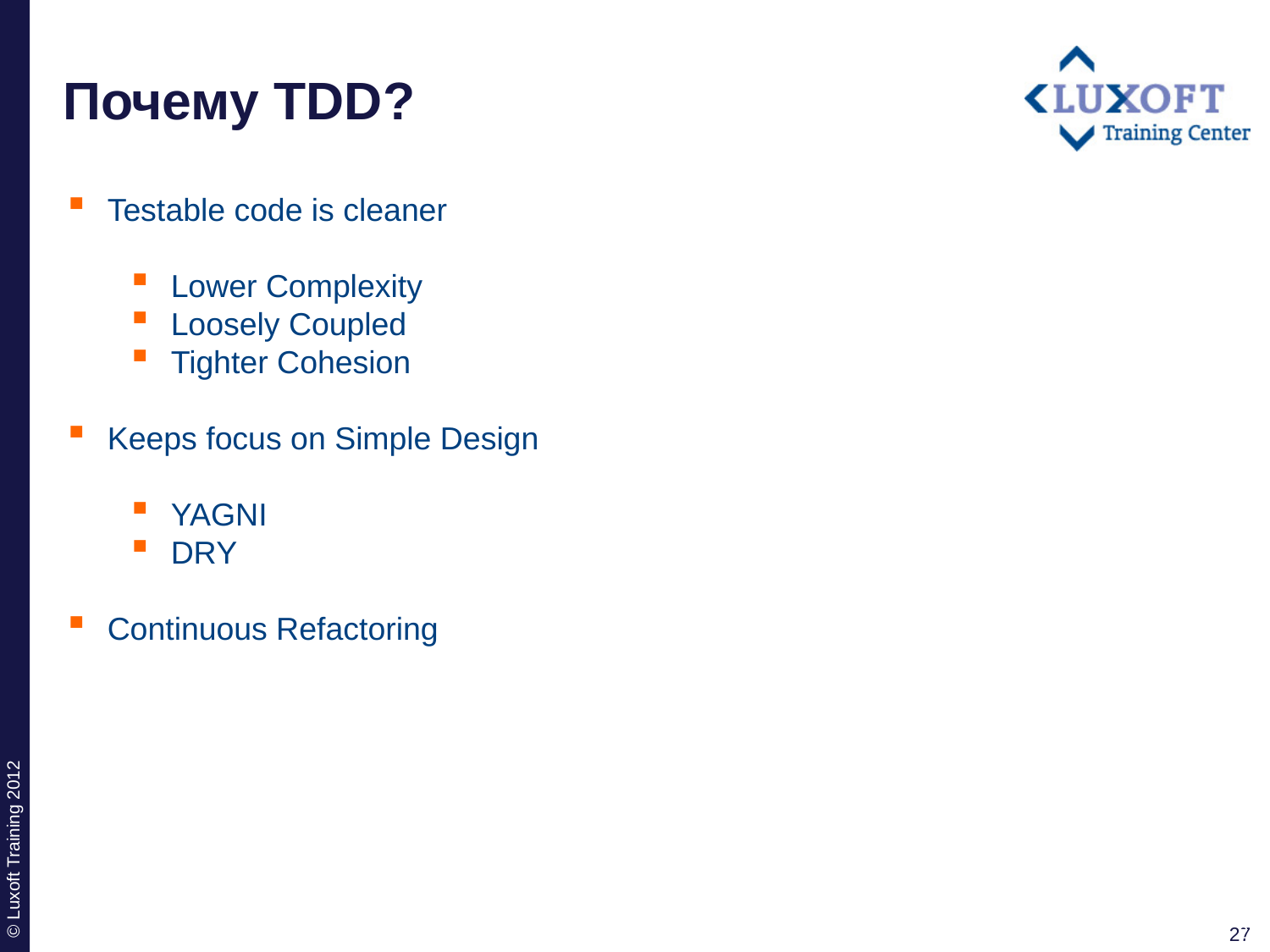

# Почему TDD?
Testable code is cleaner

Lower Complexity
Loosely Coupled
Tighter Cohesion

Keeps focus on Simple Design

YAGNI
DRY

Continuous Refactoring